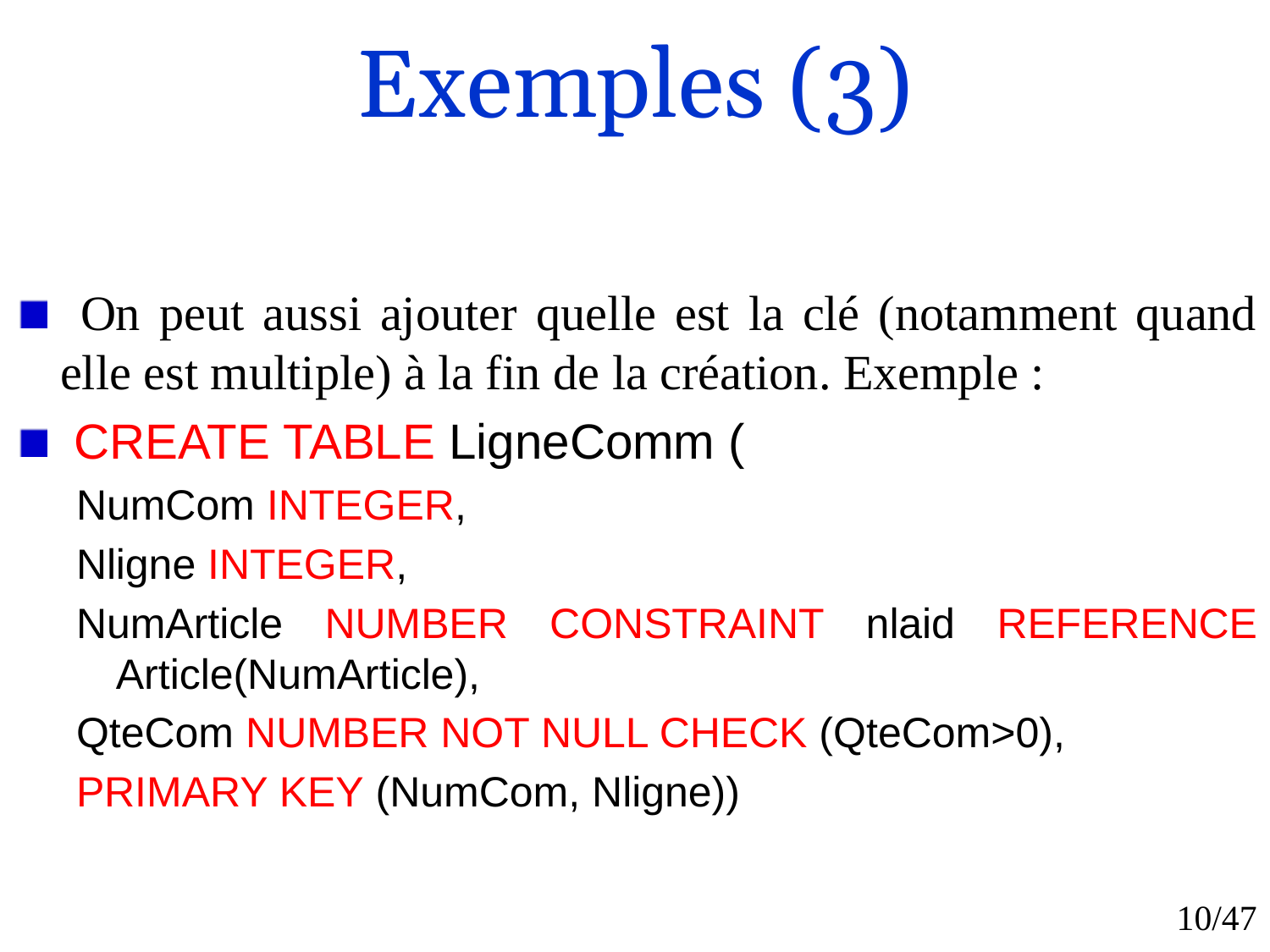

# Exemples (3)
 On peut aussi ajouter quelle est la clé (notamment quand elle est multiple) à la fin de la création. Exemple :
 CREATE TABLE LigneComm (
NumCom INTEGER,
Nligne INTEGER,
NumArticle NUMBER CONSTRAINT nlaid REFERENCE Article(NumArticle),
QteCom NUMBER NOT NULL CHECK (QteCom>0),
PRIMARY KEY (NumCom, Nligne))
10/47